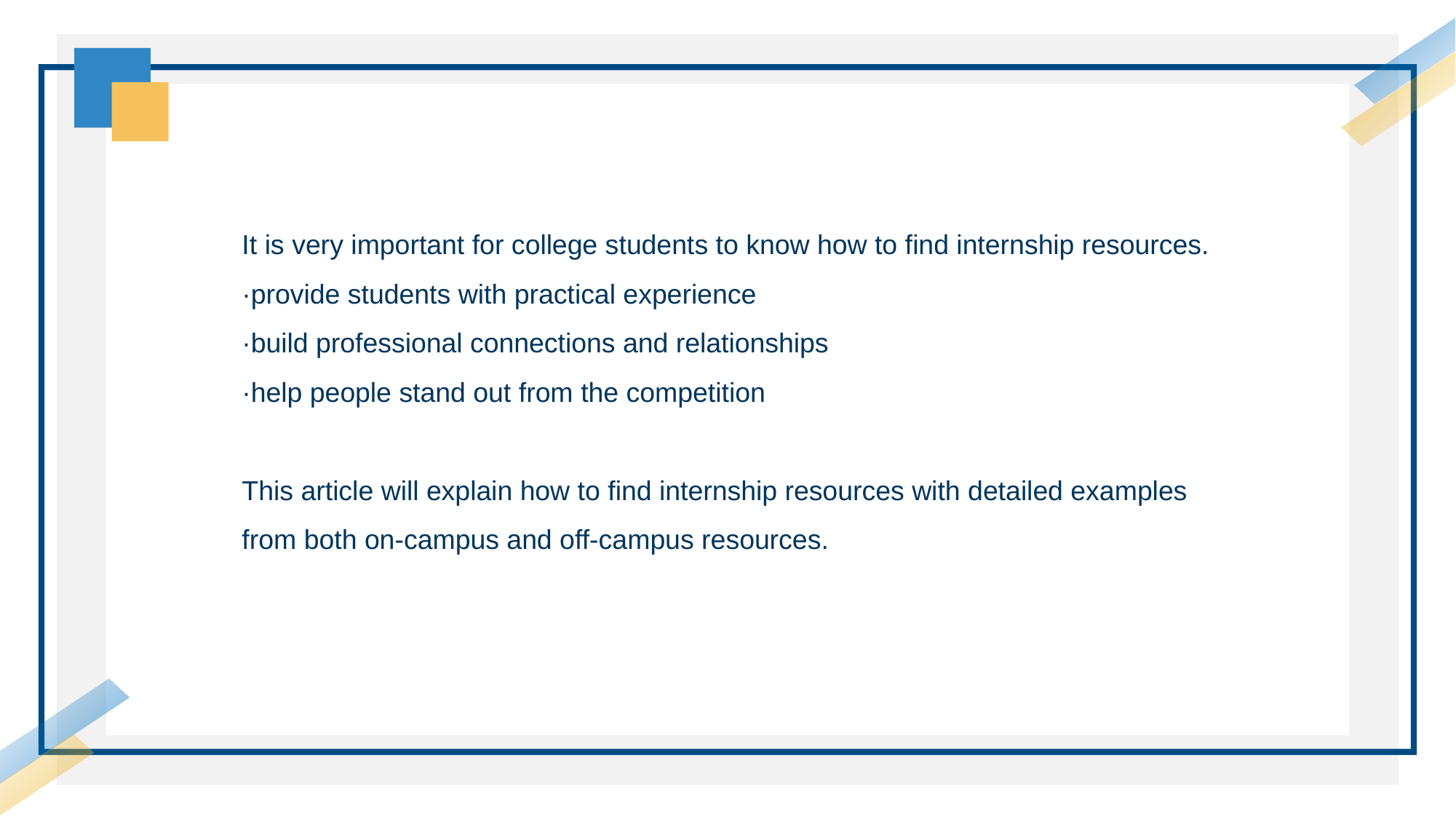

It is very important for college students to know how to find internship resources.
·provide students with practical experience
·build professional connections and relationships
·help people stand out from the competition

This article will explain how to find internship resources with detailed examples from both on-campus and off-campus resources.